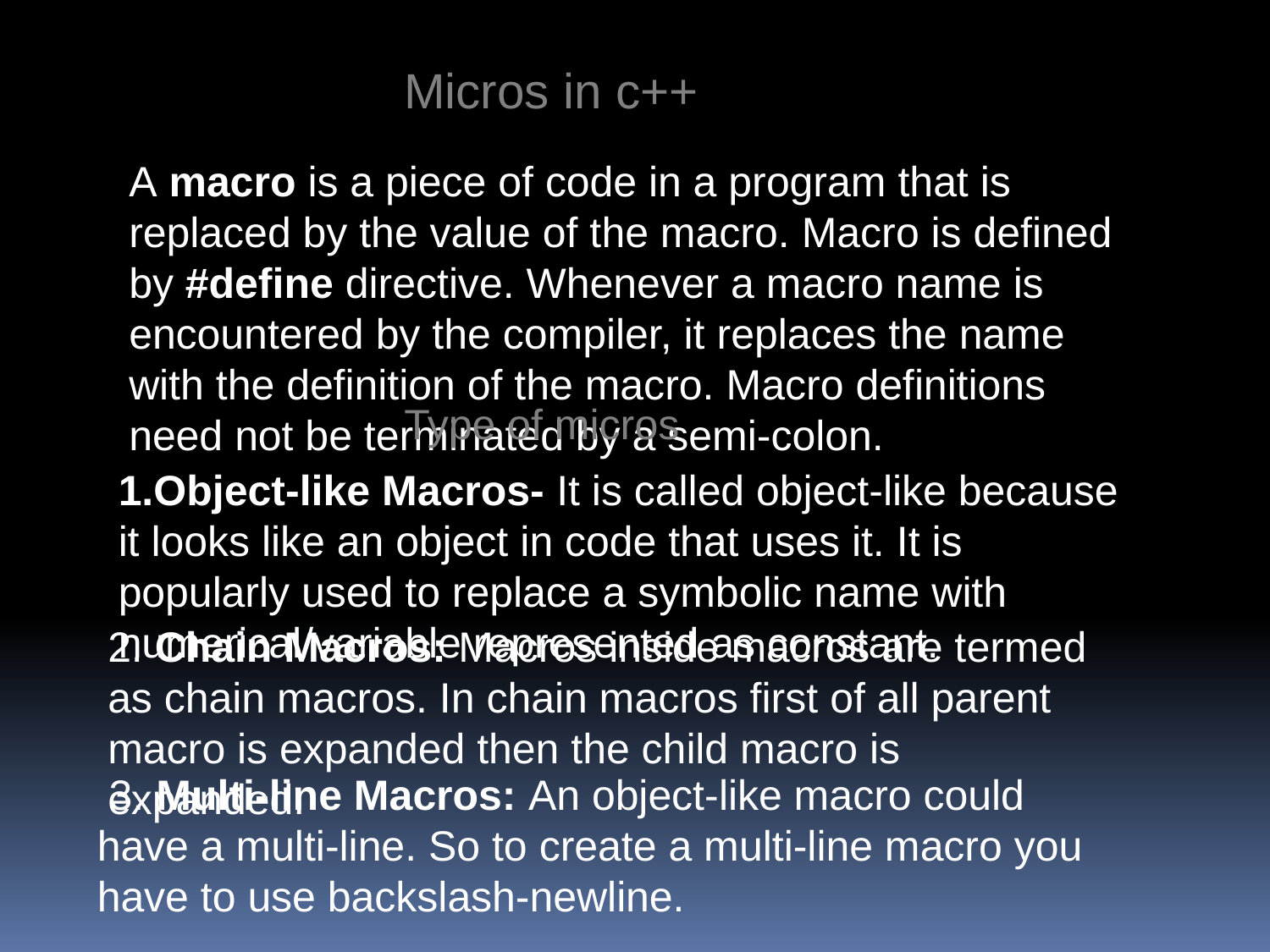

Micros in c++
A macro is a piece of code in a program that is replaced by the value of the macro. Macro is defined by #define directive. Whenever a macro name is encountered by the compiler, it replaces the name with the definition of the macro. Macro definitions need not be terminated by a semi-colon.

1.Object-like Macros- It is called object-like because it looks like an object in code that uses it. It is popularly used to replace a symbolic name with numerical/variable represented as constant.

Type of micros
2. Chain Macros: Macros inside macros are termed as chain macros. In chain macros first of all parent macro is expanded then the child macro is expanded.

 3. Multi-line Macros: An object-like macro could have a multi-line. So to create a multi-line macro you have to use backslash-newline.